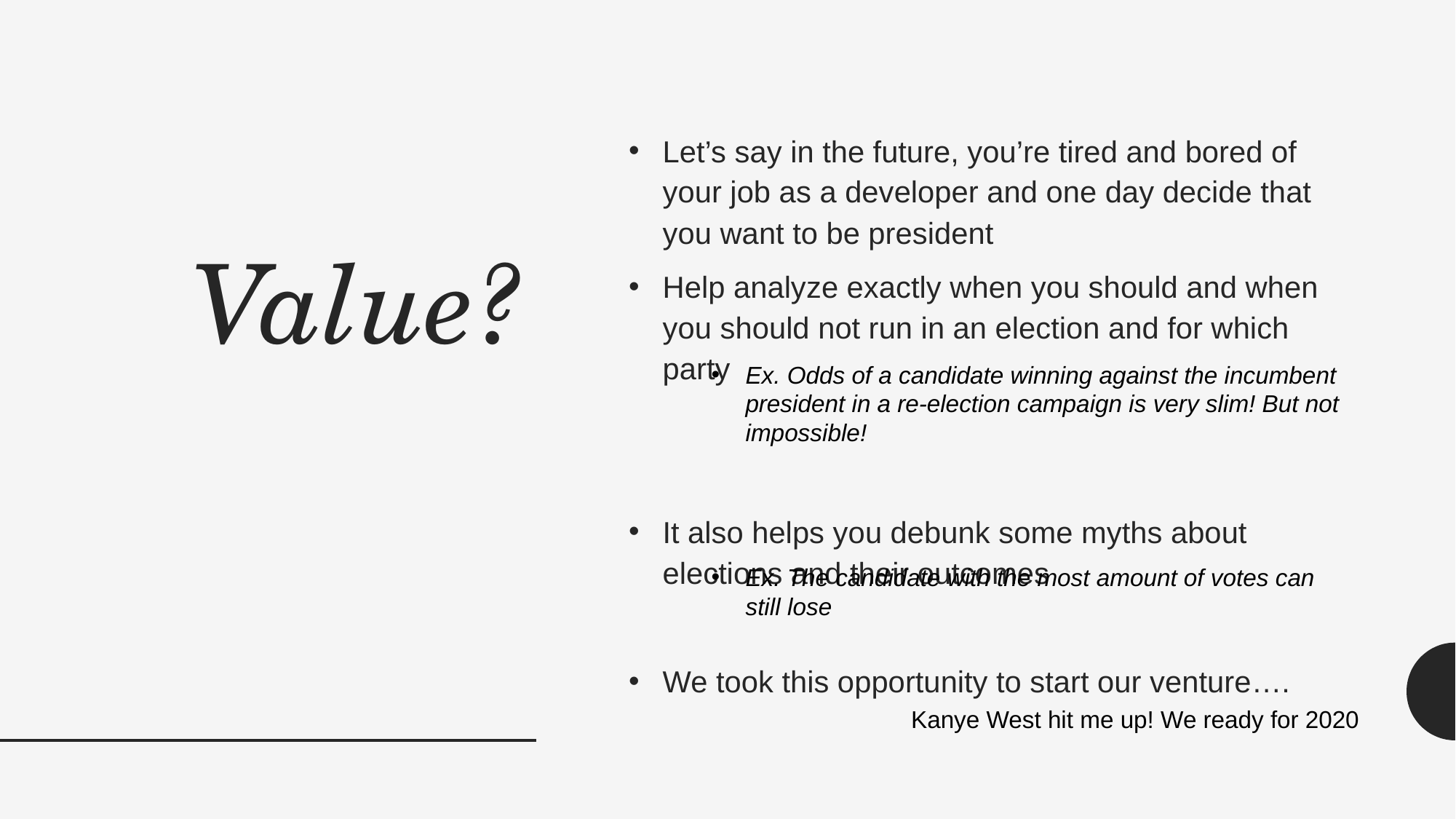

Let’s say in the future, you’re tired and bored of your job as a developer and one day decide that you want to be president
Help analyze exactly when you should and when you should not run in an election and for which party

It also helps you debunk some myths about elections and their outcomes

We took this opportunity to start our venture….
# Value?
Ex. Odds of a candidate winning against the incumbent president in a re-election campaign is very slim! But not impossible!
Ex. The candidate with the most amount of votes can still lose
Kanye West hit me up! We ready for 2020